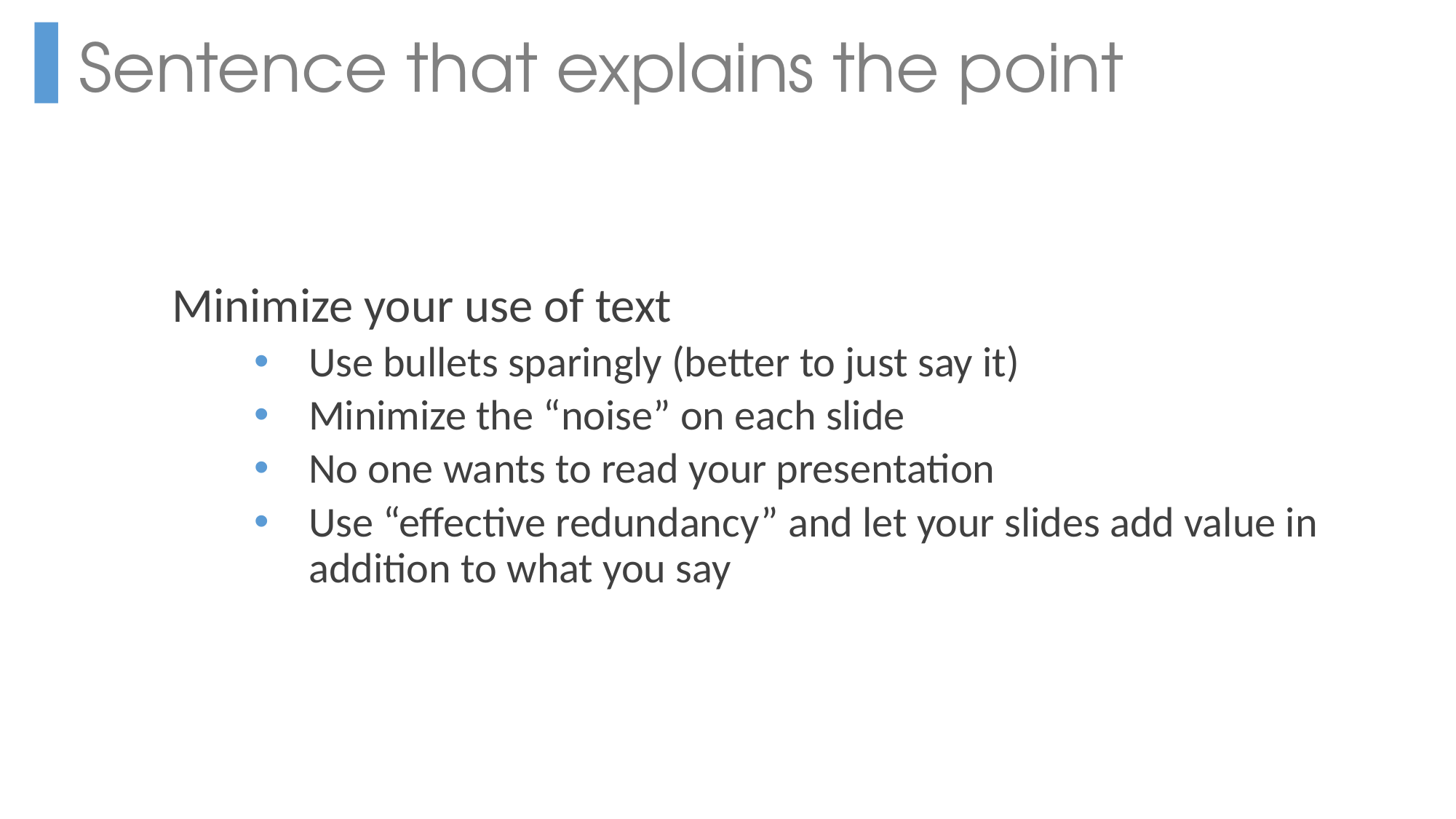

Sentence that explains the point

Minimize your use of text
Use bullets sparingly (better to just say it)
Minimize the “noise” on each slide
No one wants to read your presentation
Use “effective redundancy” and let your slides add value in addition to what you say